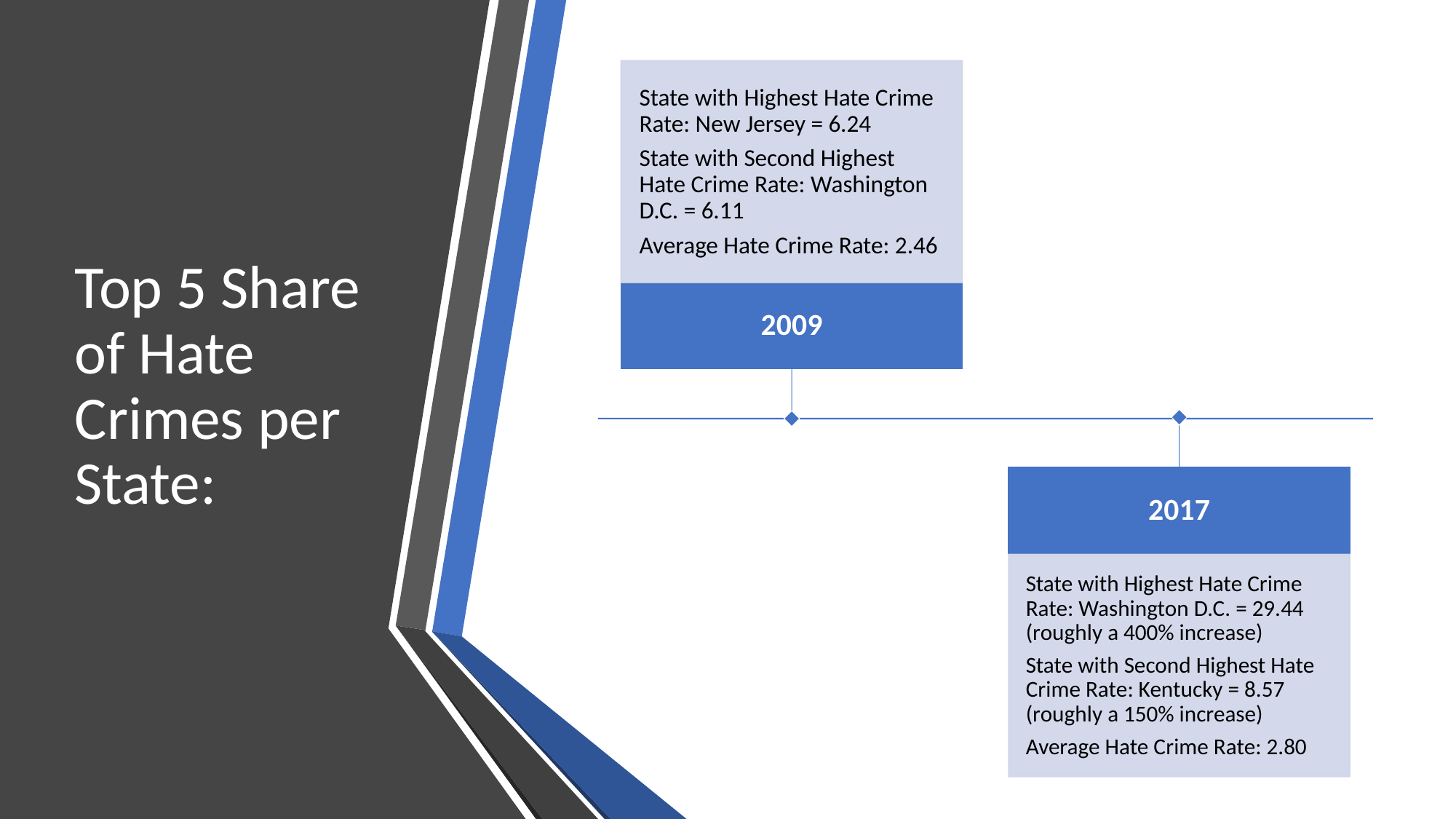

2009
State with Highest Hate Crime Rate: New Jersey = 6.24
State with Second Highest Hate Crime Rate: Washington D.C. = 6.11
Average Hate Crime Rate: 2.46
2017
State with Highest Hate Crime Rate: Washington D.C. = 29.44 (roughly a 400% increase)
State with Second Highest Hate Crime Rate: Kentucky = 8.57 (roughly a 150% increase)
Average Hate Crime Rate: 2.80
# Top 5 Share of Hate Crimes per State: